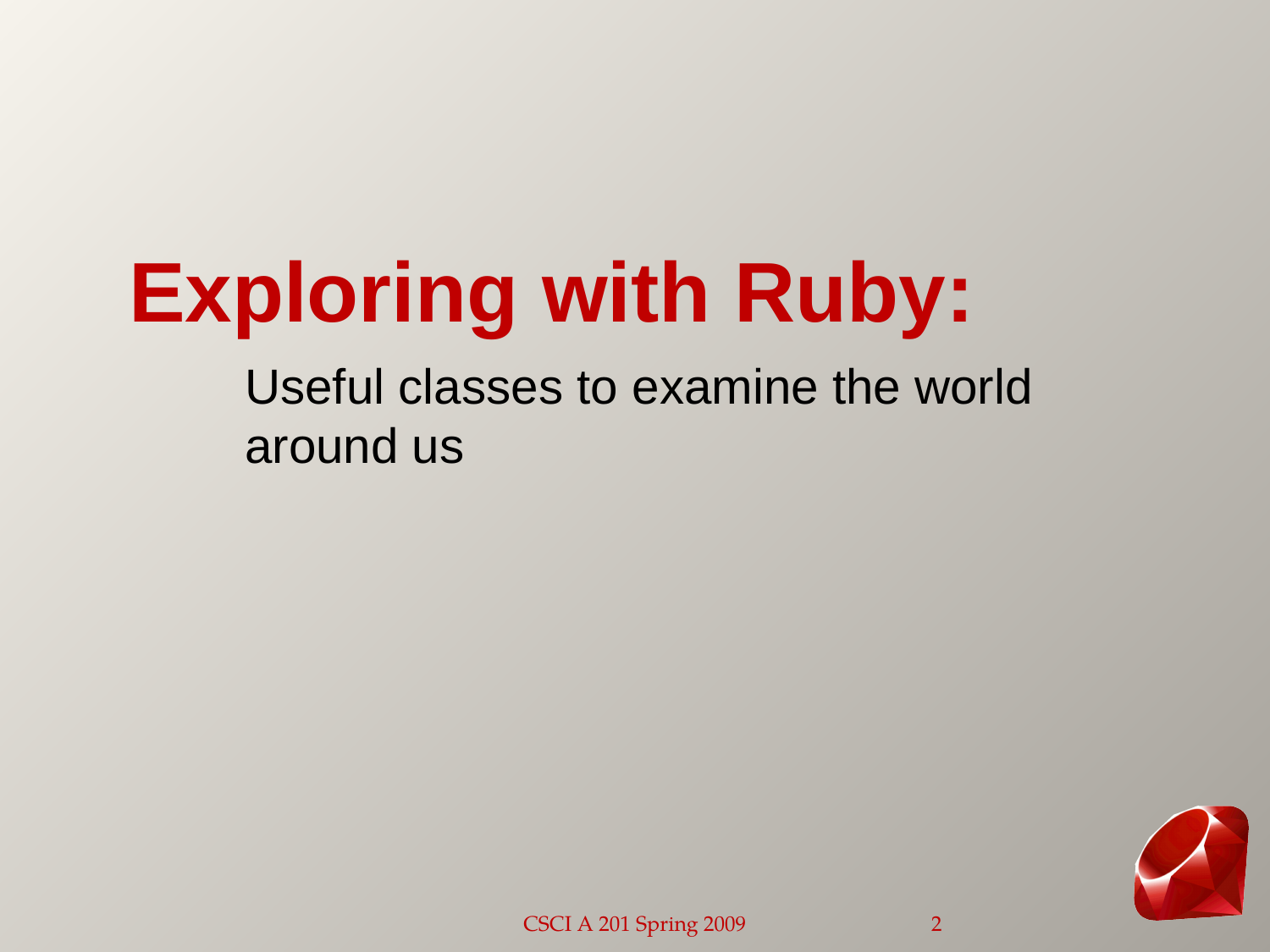

# Exploring with Ruby:
Useful classes to examine the world around us
CSCI A 201 Spring 2009
2